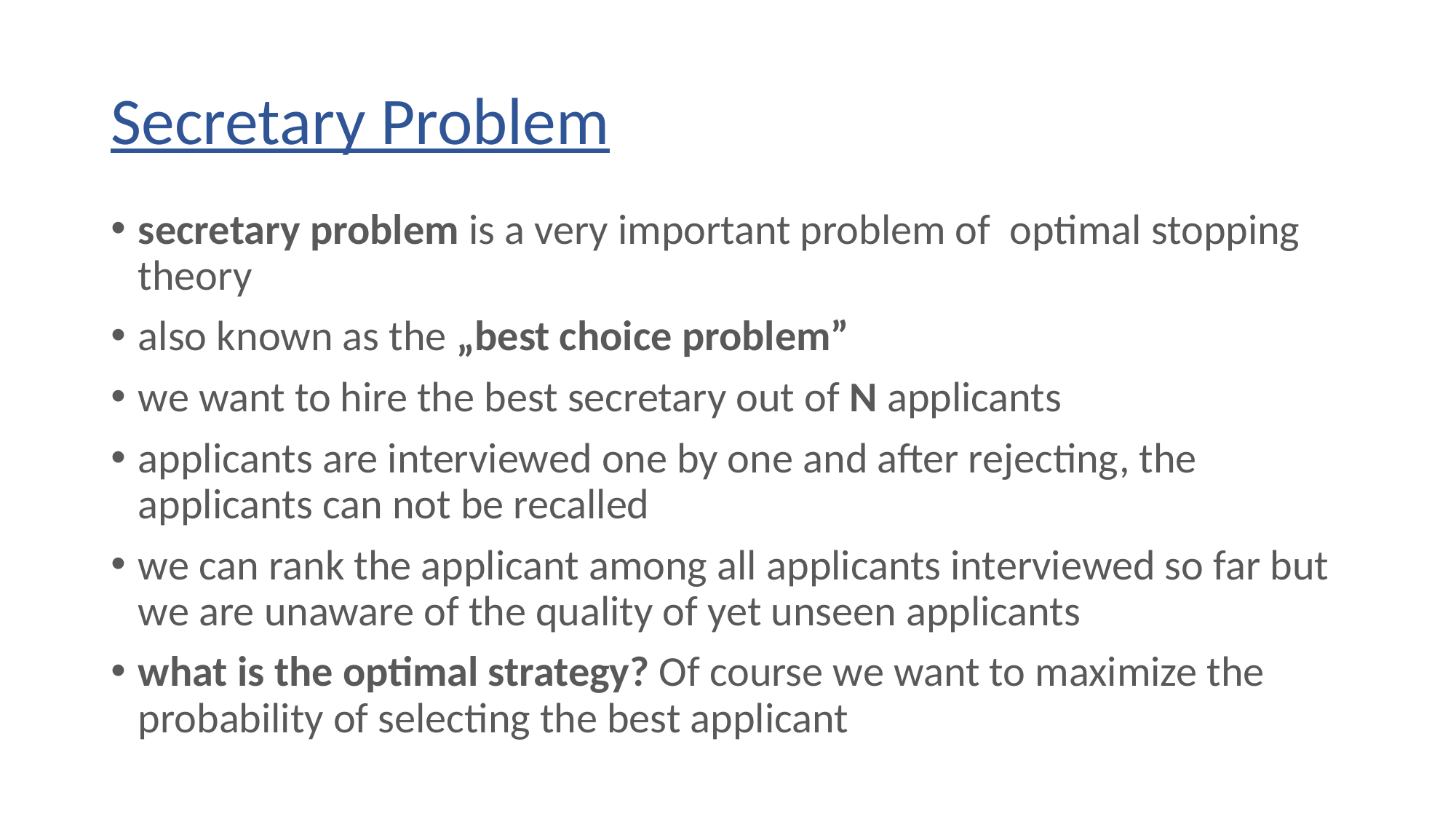

# Secretary Problem
secretary problem is a very important problem of  optimal stopping theory
also known as the „best choice problem”
we want to hire the best secretary out of N applicants
applicants are interviewed one by one and after rejecting, the applicants can not be recalled
we can rank the applicant among all applicants interviewed so far but we are unaware of the quality of yet unseen applicants
what is the optimal strategy? Of course we want to maximize the probability of selecting the best applicant